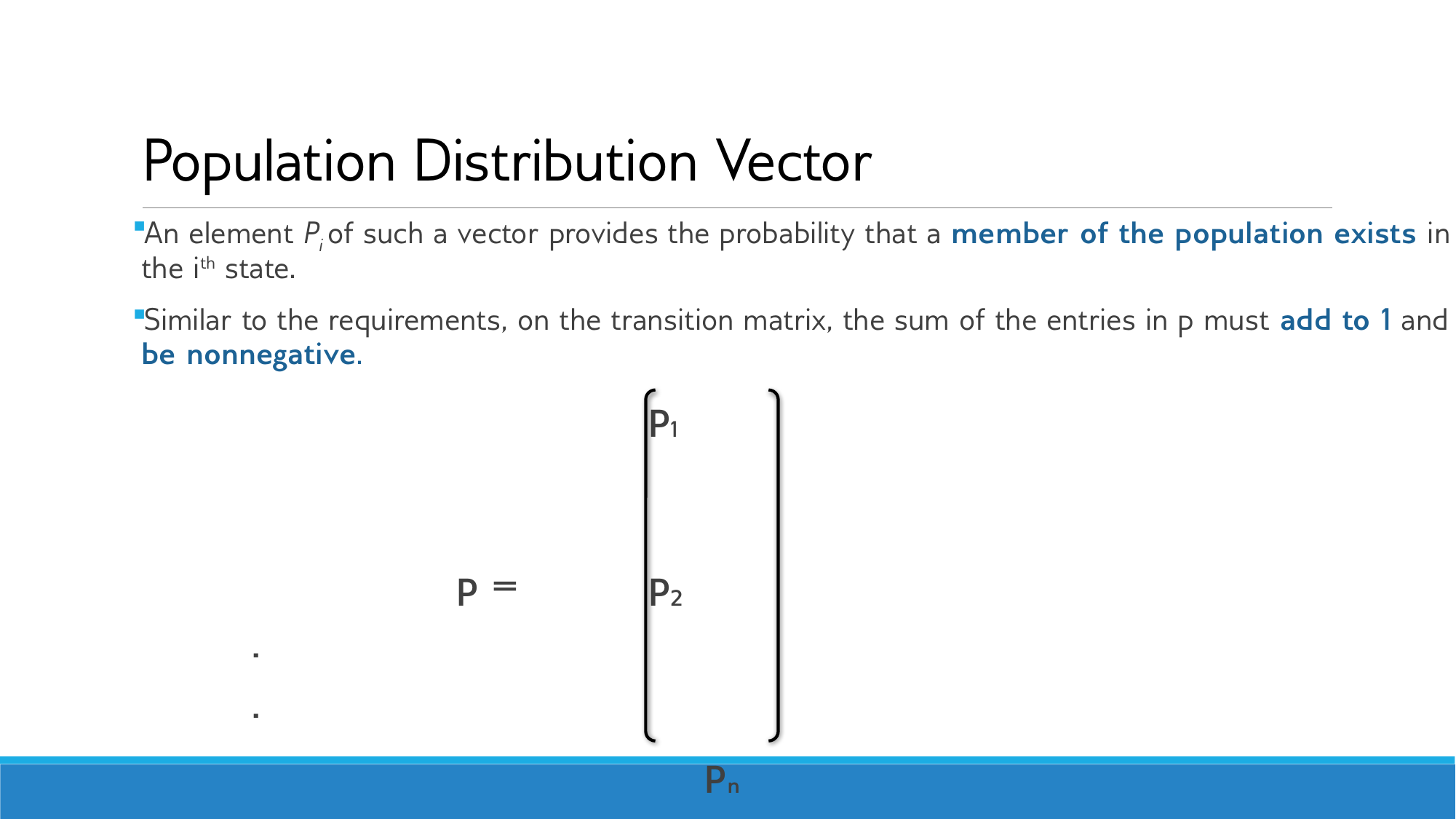

# Population Distribution Vector
An element Pi of such a vector provides the probability that a member of the population exists in the ith state.
Similar to the requirements, on the transition matrix, the sum of the entries in p must add to 1 and be nonnegative.
                                                                  p1

                                         p =                p2
					  .
					  .
                                                                   pn